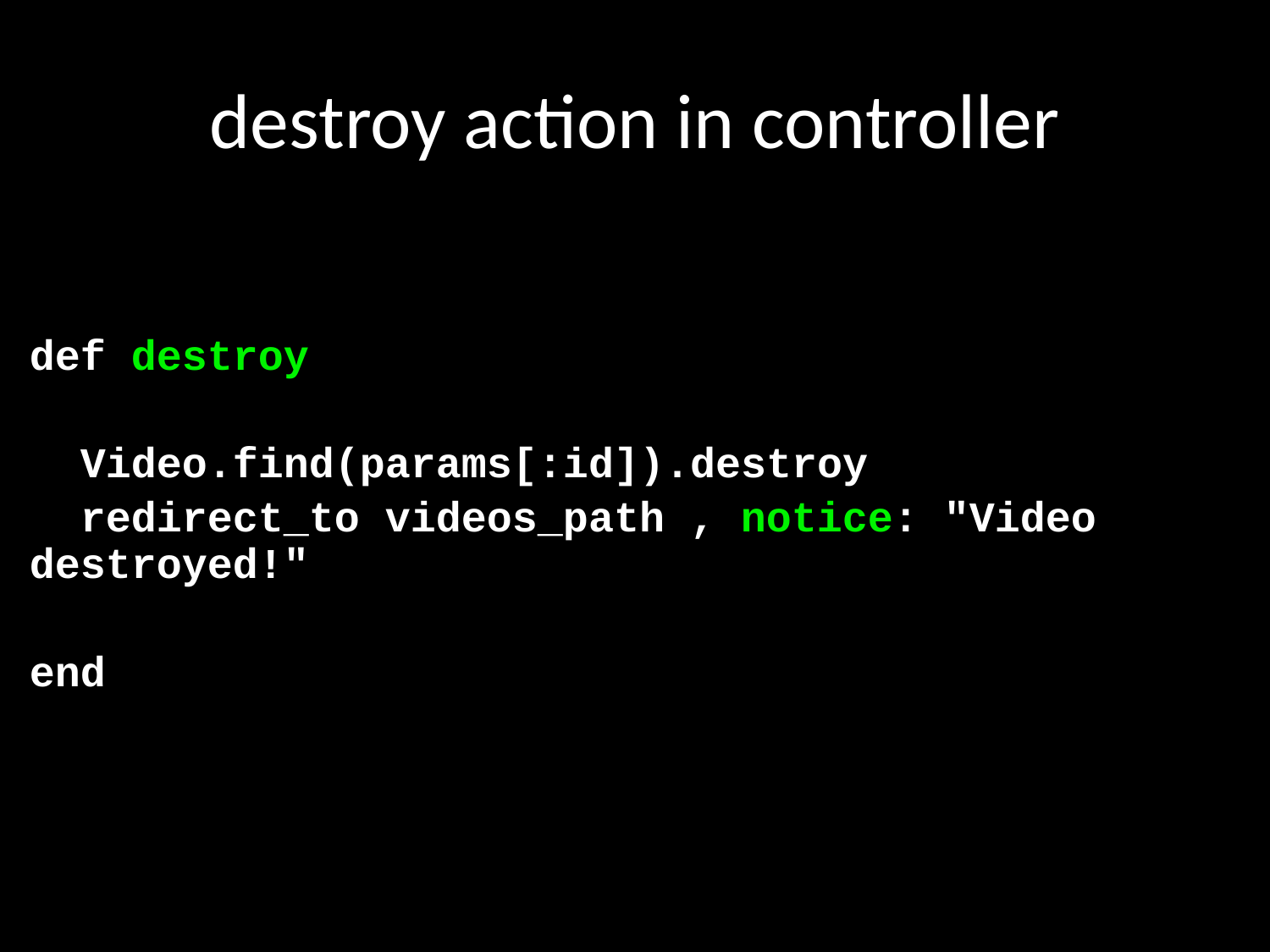

# destroy action in controller

def destroy

  Video.find(params[:id]).destroy
  redirect_to videos_path , notice: "Video destroyed!"

end